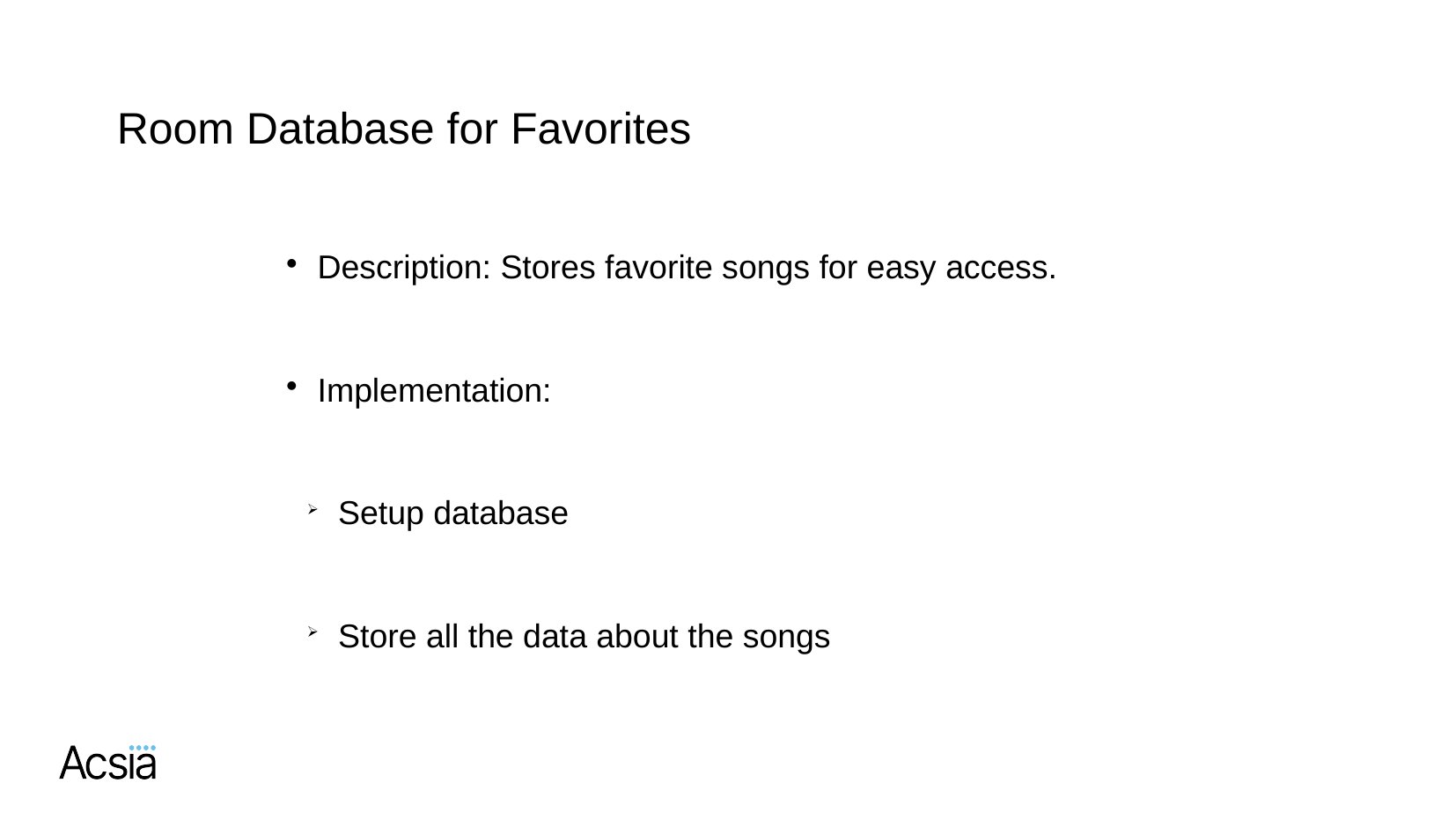

Room Database for Favorites
Description: Stores favorite songs for easy access.
Implementation:
Setup database
Store all the data about the songs